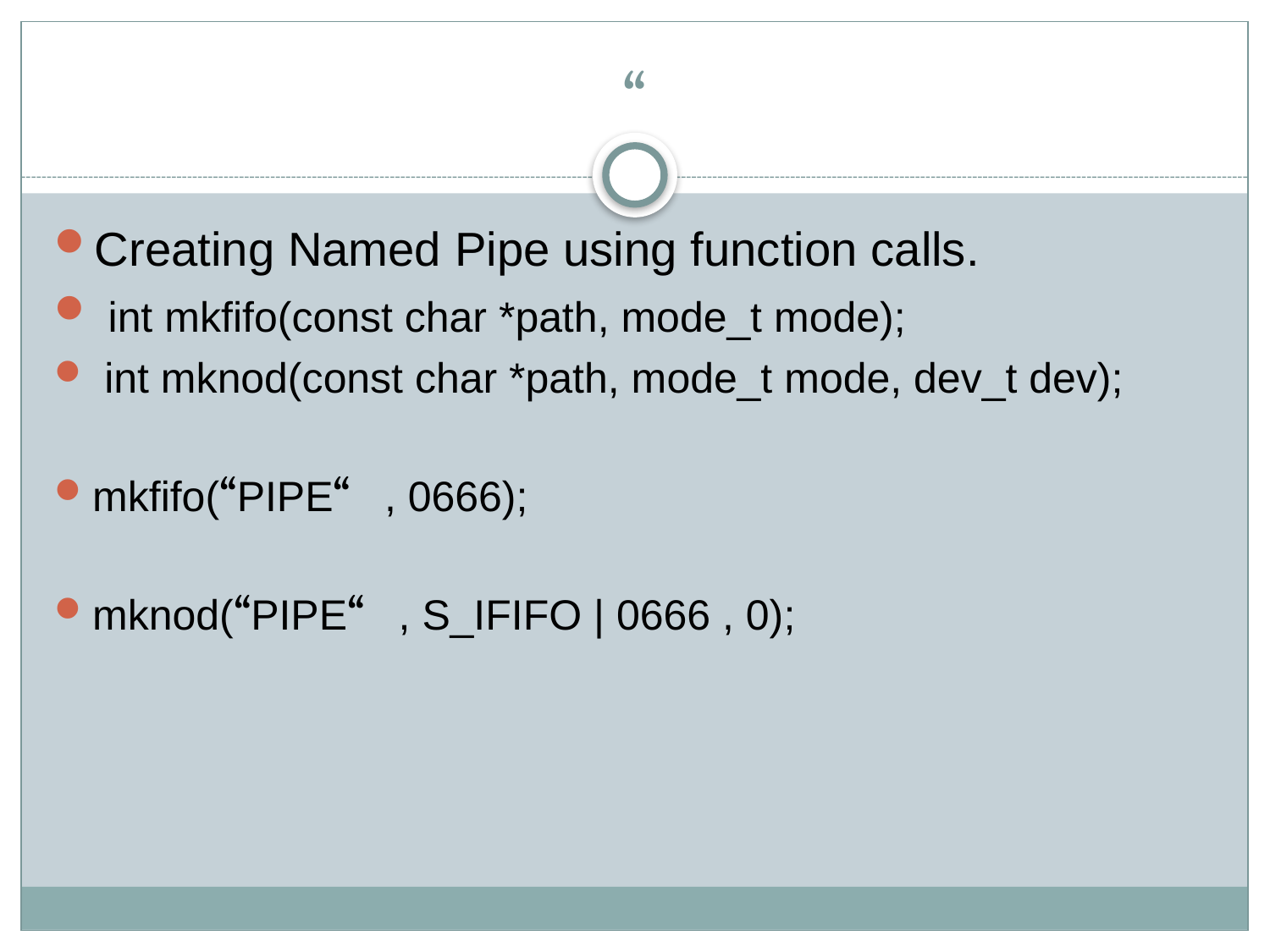

# “
Creating Named Pipe using function calls.
 int mkfifo(const char *path, mode_t mode);
 int mknod(const char *path, mode_t mode, dev_t dev);

mkfifo(“PIPE“   , 0666);

mknod(“PIPE“   , S_IFIFO | 0666 , 0);